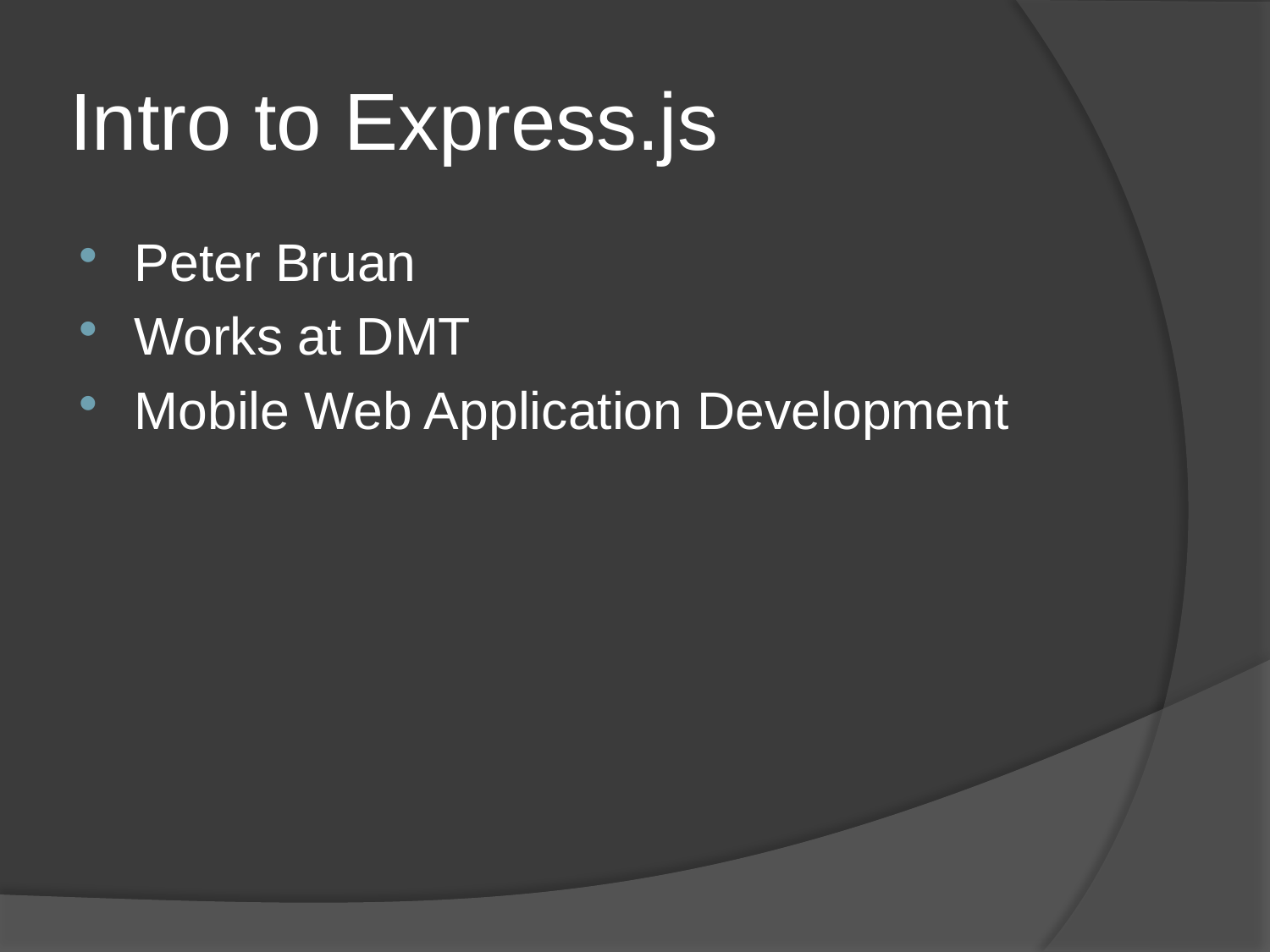

# Intro to Express.js
Peter Bruan
Works at DMT
Mobile Web Application Development